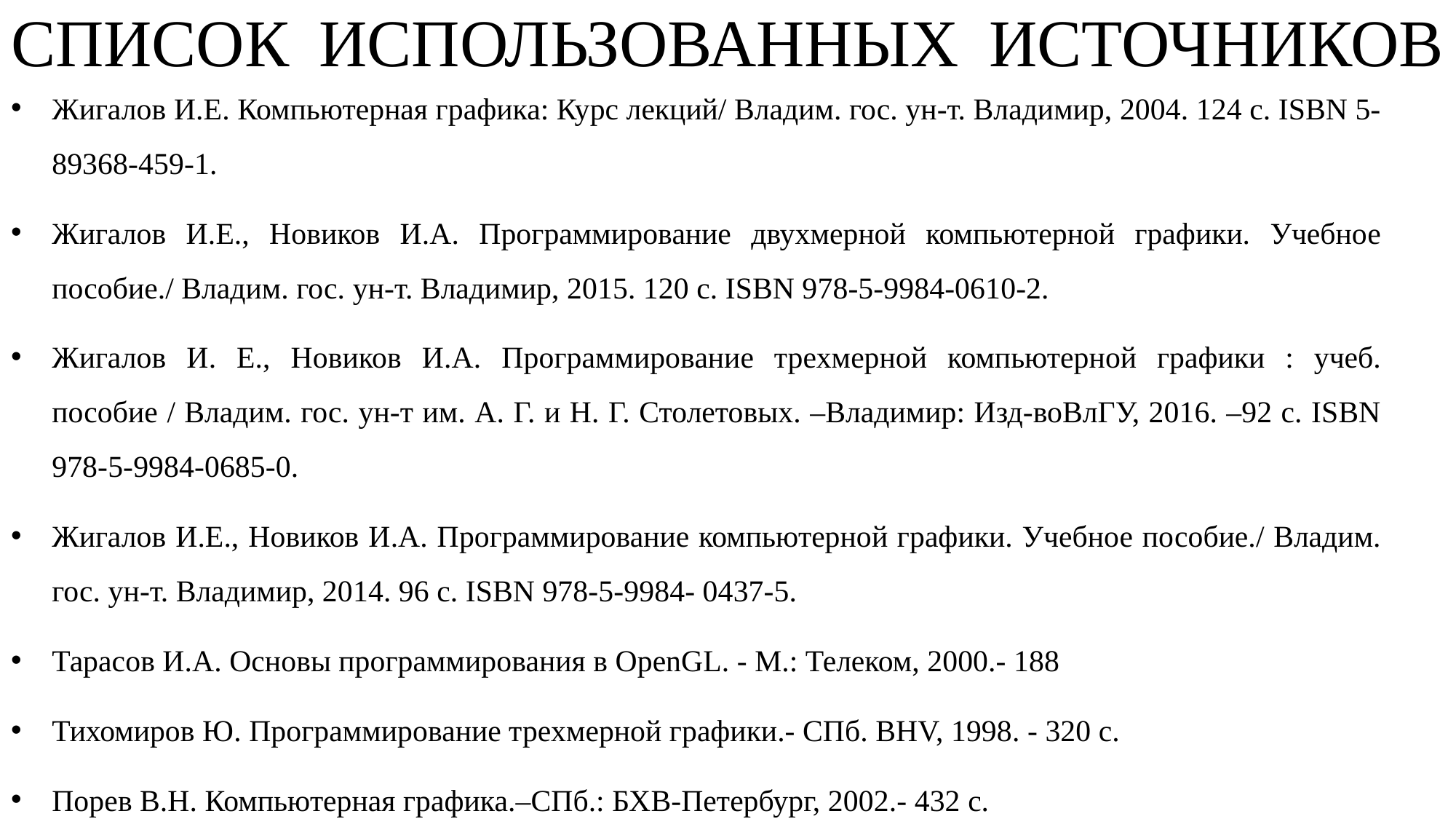

# СПИСОК ИСПОЛЬЗОВАННЫХ ИСТОЧНИКОВ
Жигалов И.Е. Компьютерная графика: Курс лекций/ Владим. гос. ун-т. Владимир, 2004. 124 с. ISBN 5-89368-459-1.
Жигалов И.Е., Новиков И.А. Программирование двухмерной компьютерной графики. Учебное пособие./ Владим. гос. ун-т. Владимир, 2015. 120 с. ISBN 978-5-9984-0610-2.
Жигалов И. Е., Новиков И.А. Программирование трехмерной компьютерной графики : учеб. пособие / Владим. гос. ун-т им. А. Г. и Н. Г. Столетовых. ‒Владимир: Изд-воВлГУ, 2016. ‒92 с. ISBN 978-5-9984-0685-0.
Жигалов И.Е., Новиков И.А. Программирование компьютерной графики. Учебное пособие./ Владим. гос. ун-т. Владимир, 2014. 96 с. ISBN 978-5-9984- 0437-5.
Тарасов И.А. Основы программирования в OрenGL. - М.: Телеком, 2000.- 188
Тихомиров Ю. Программирование трехмерной графики.- СПб. BHV, 1998. - 320 с.
Порев В.Н. Компьютерная графика.–СПб.: БХВ-Петербург, 2002.- 432 с.